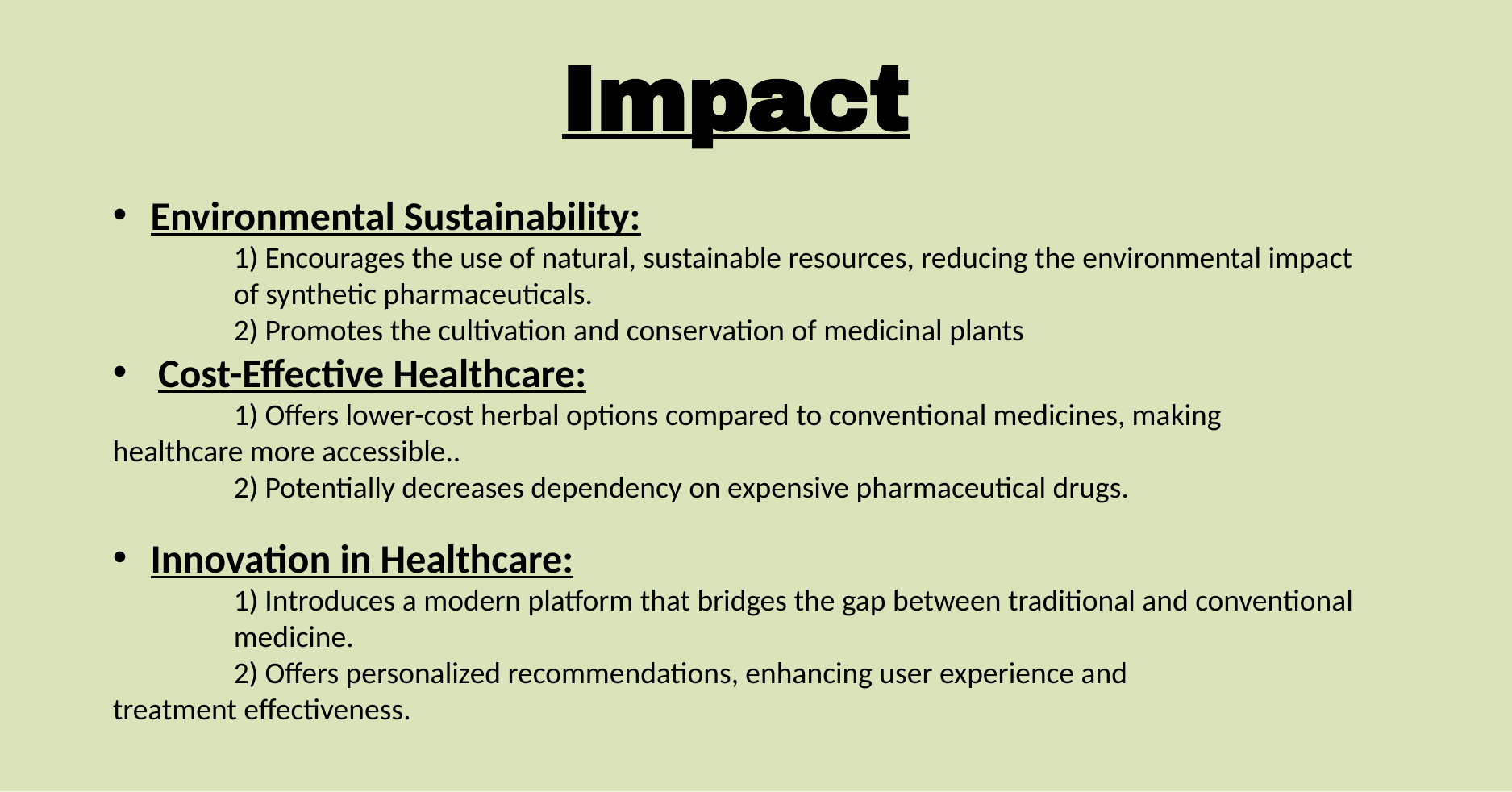

Impact
Environmental Sustainability:
	1) Encourages the use of natural, sustainable resources, reducing the environmental impact 	of synthetic pharmaceuticals.
	2) Promotes the cultivation and conservation of medicinal plants
Cost-Effective Healthcare:
	1) Offers lower-cost herbal options compared to conventional medicines, making 	healthcare more accessible..
	2) Potentially decreases dependency on expensive pharmaceutical drugs.

Innovation in Healthcare:
	1) Introduces a modern platform that bridges the gap between traditional and conventional 	medicine.
	2) Offers personalized recommendations, enhancing user experience and 	treatment effectiveness.